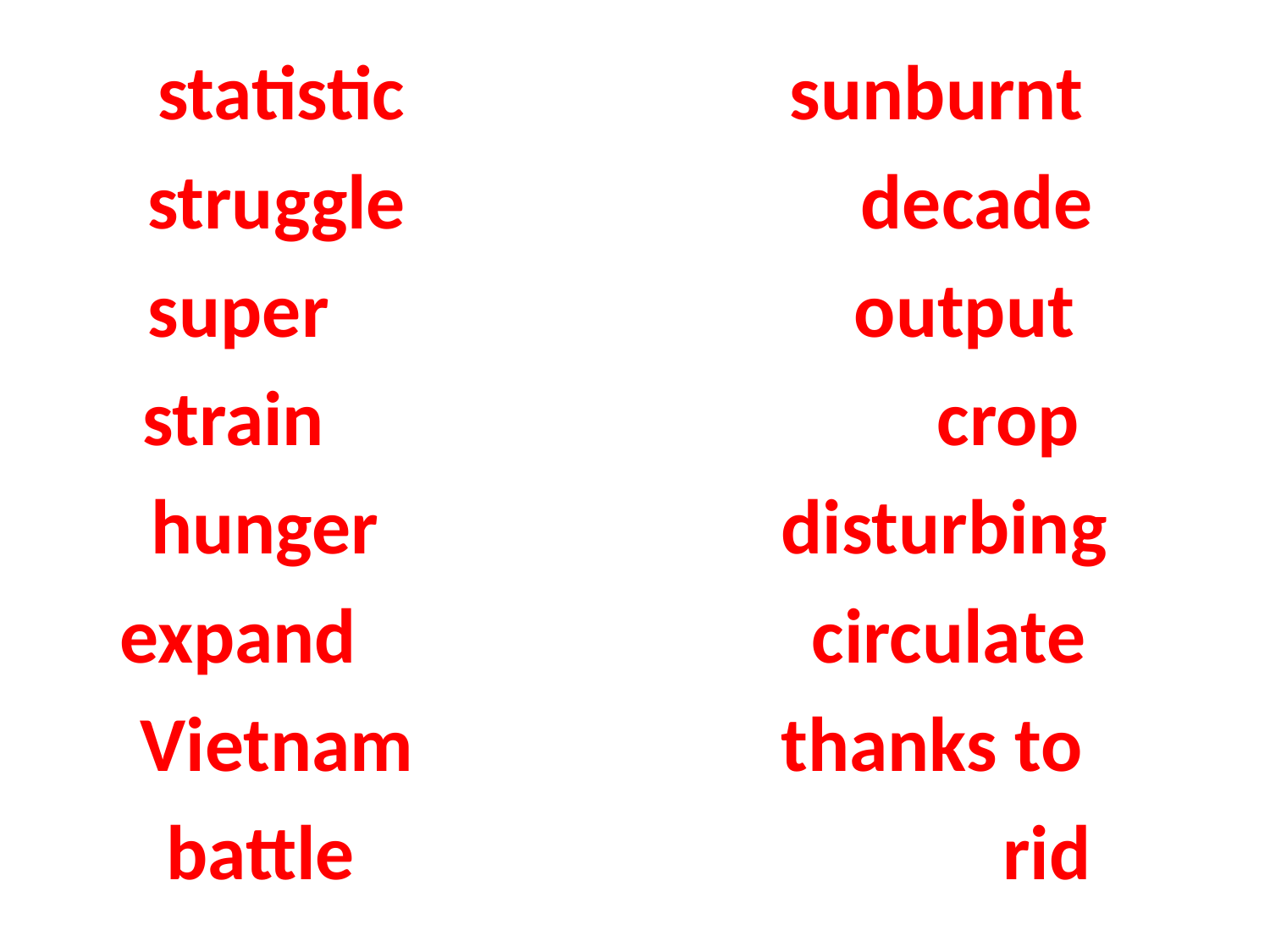

statistic                      sunburnt
 struggle                          decade
super                              output
strain                                   crop
hunger                       disturbing
expand                          circulate
Vietnam                     thanks to
battle                                     rid